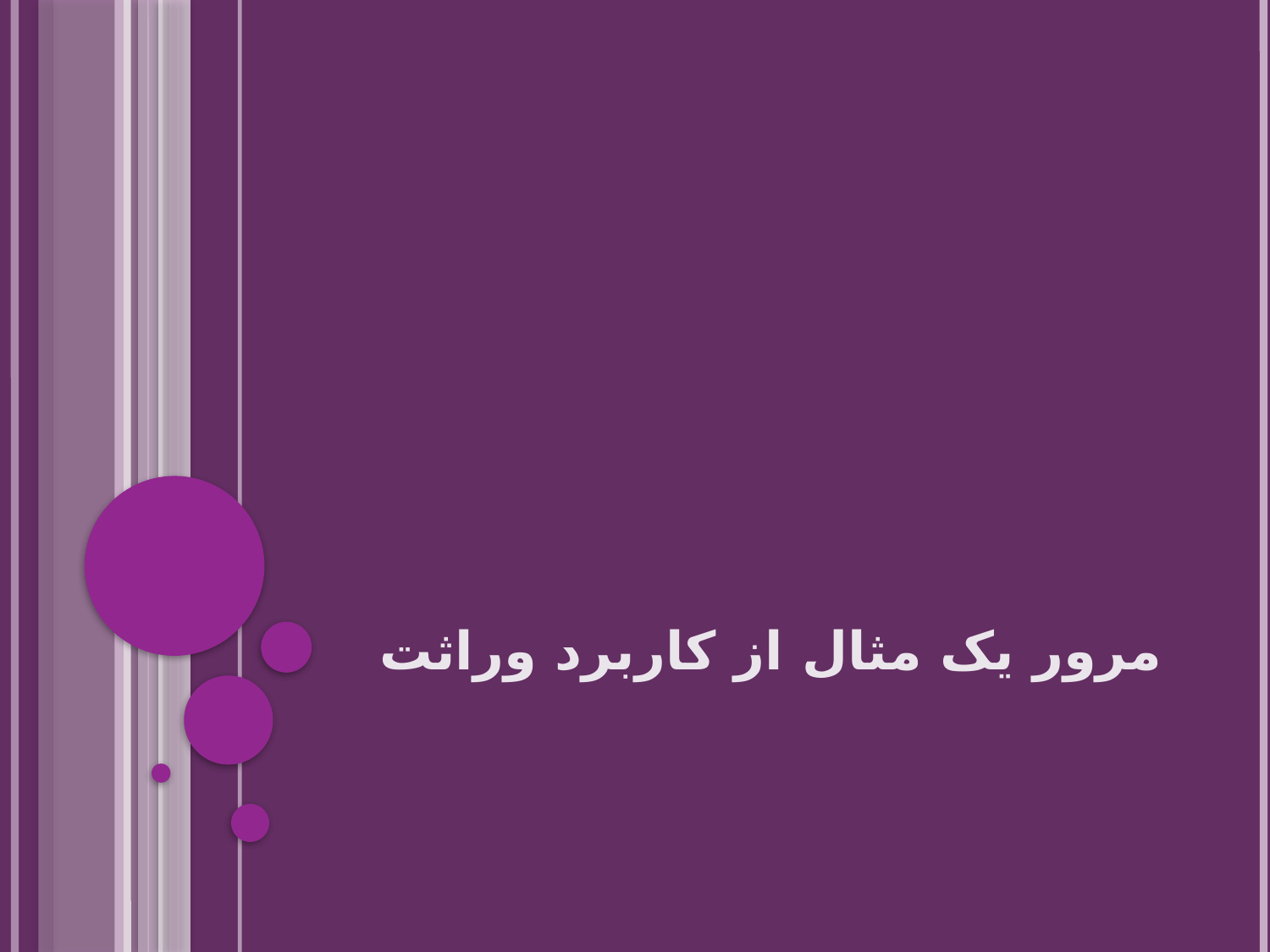

# مرور یک مثال از کاربرد وراثت